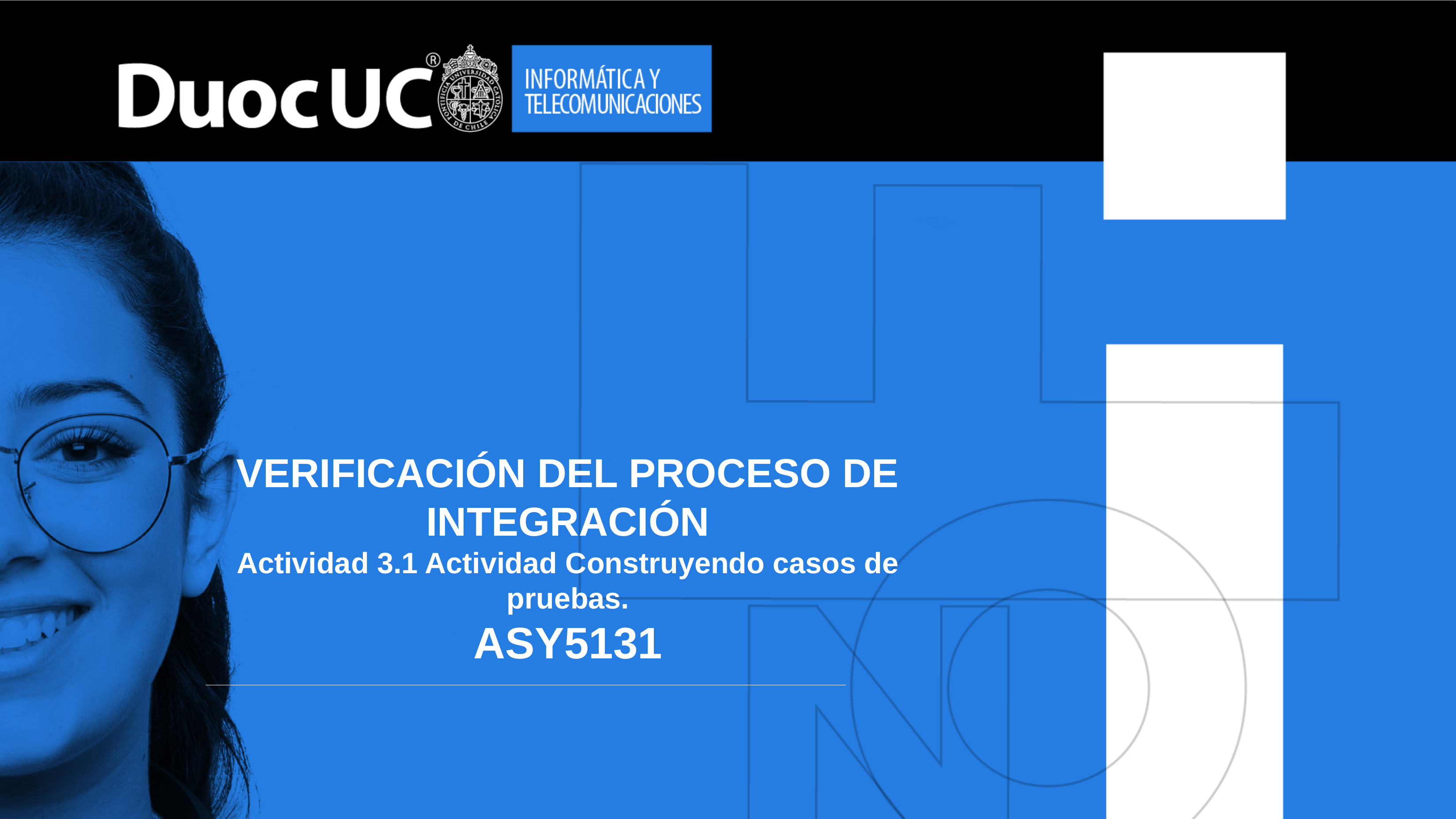

# VERIFICACIÓN DEL PROCESO DE INTEGRACIÓN
Actividad 3.1 Actividad Construyendo casos de pruebas.
ASY5131